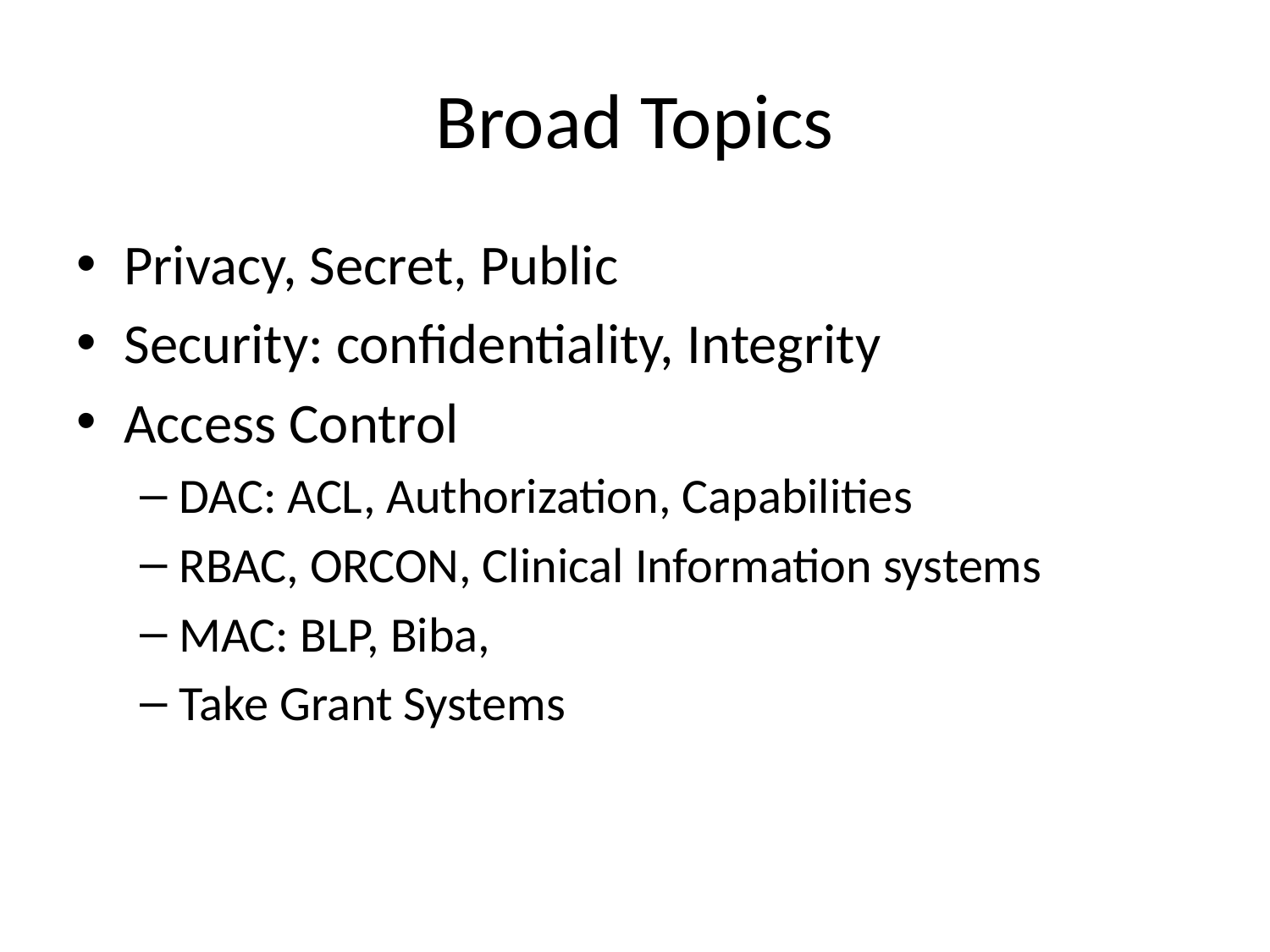

# Broad Topics
Privacy, Secret, Public
Security: confidentiality, Integrity
Access Control
DAC: ACL, Authorization, Capabilities
RBAC, ORCON, Clinical Information systems
MAC: BLP, Biba,
Take Grant Systems